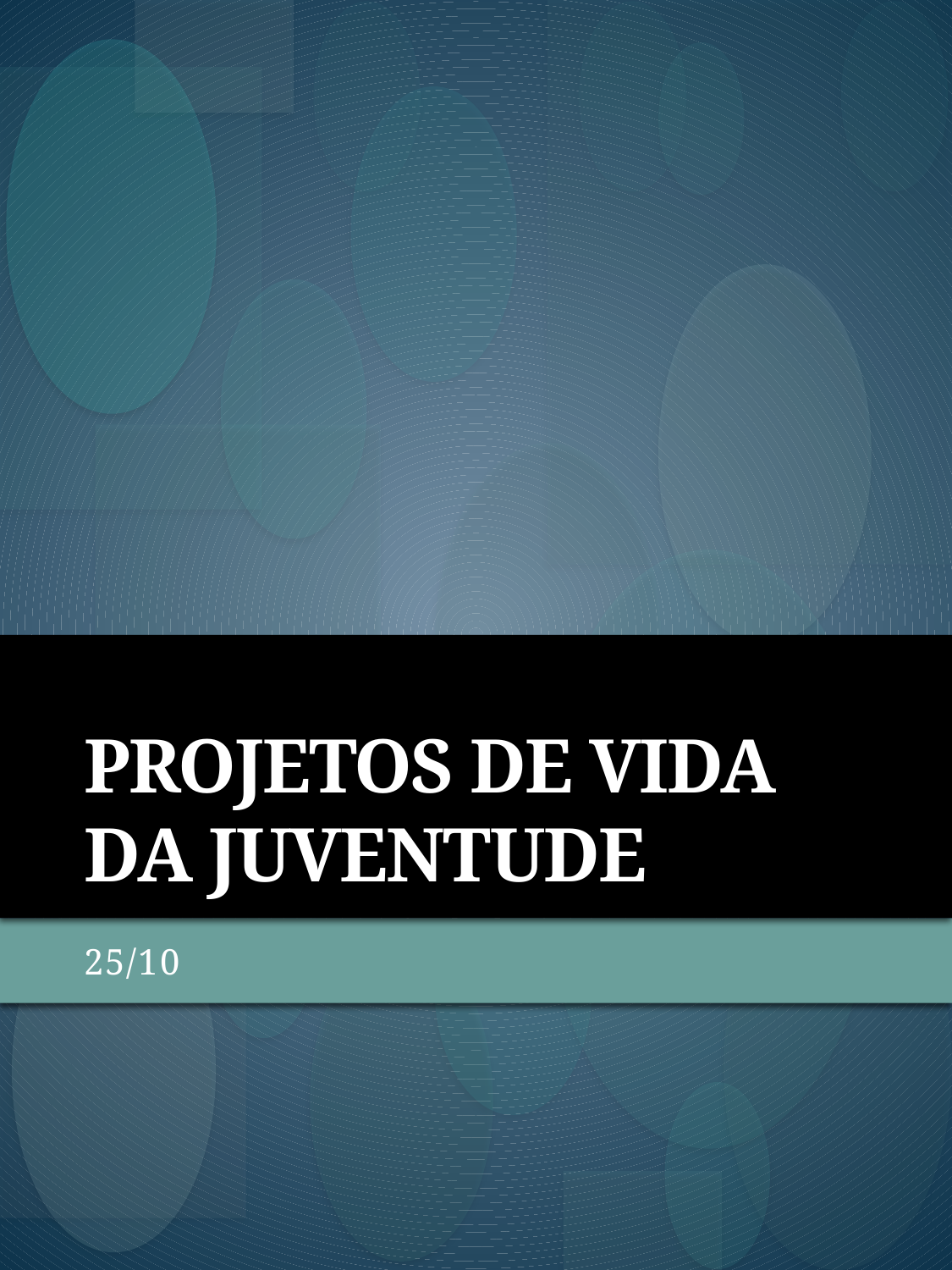

# Projetos de vida da juventude
25/10